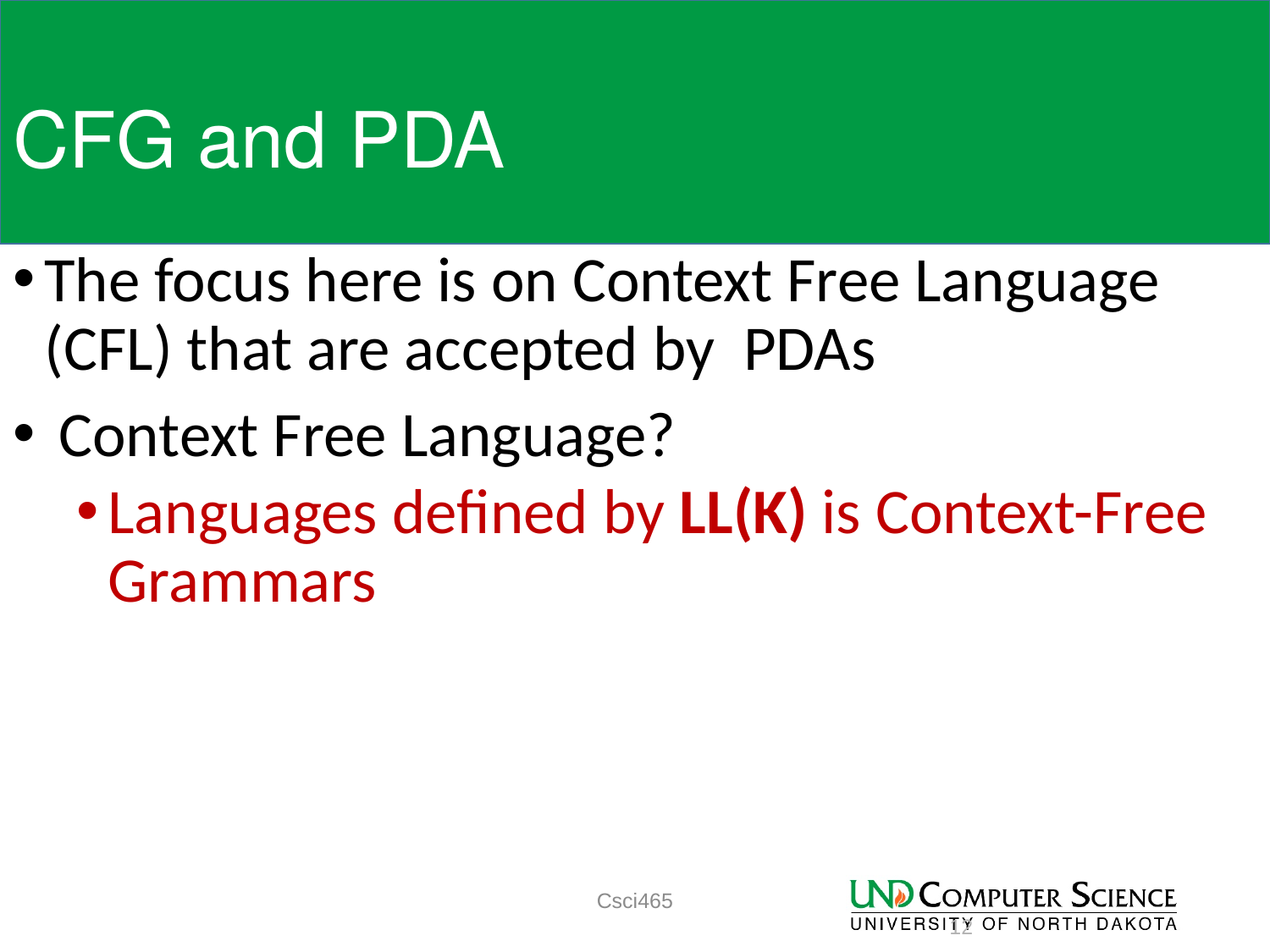

# CFG and PDA
The focus here is on Context Free Language (CFL) that are accepted by  PDAs
 Context Free Language?
Languages defined by LL(K) is Context-Free Grammars
Csci465
12